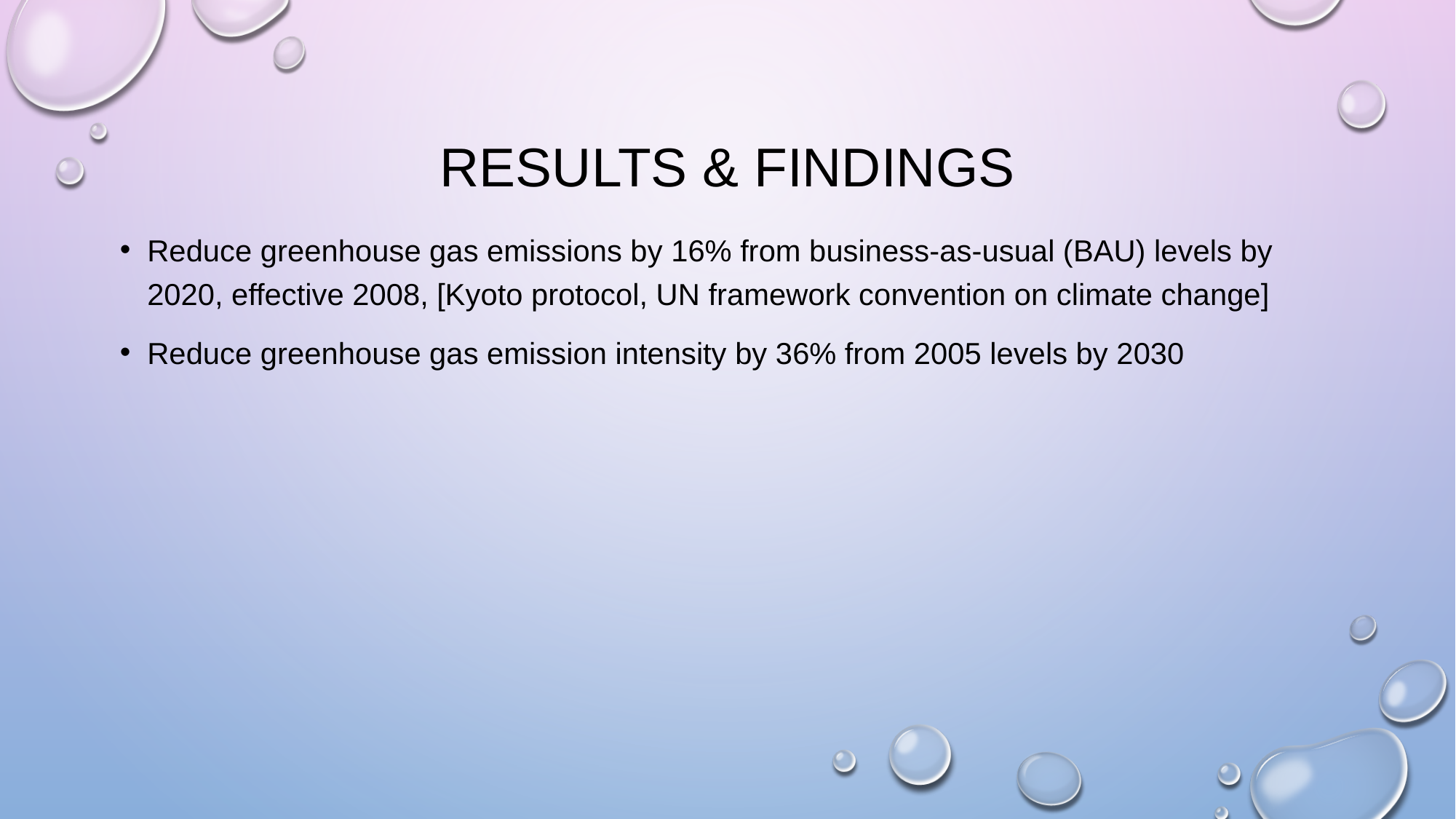

# Results & findings
Reduce greenhouse gas emissions by 16% from business-as-usual (BAU) levels by 2020, effective 2008, [Kyoto protocol, UN framework convention on climate change]
Reduce greenhouse gas emission intensity by 36% from 2005 levels by 2030